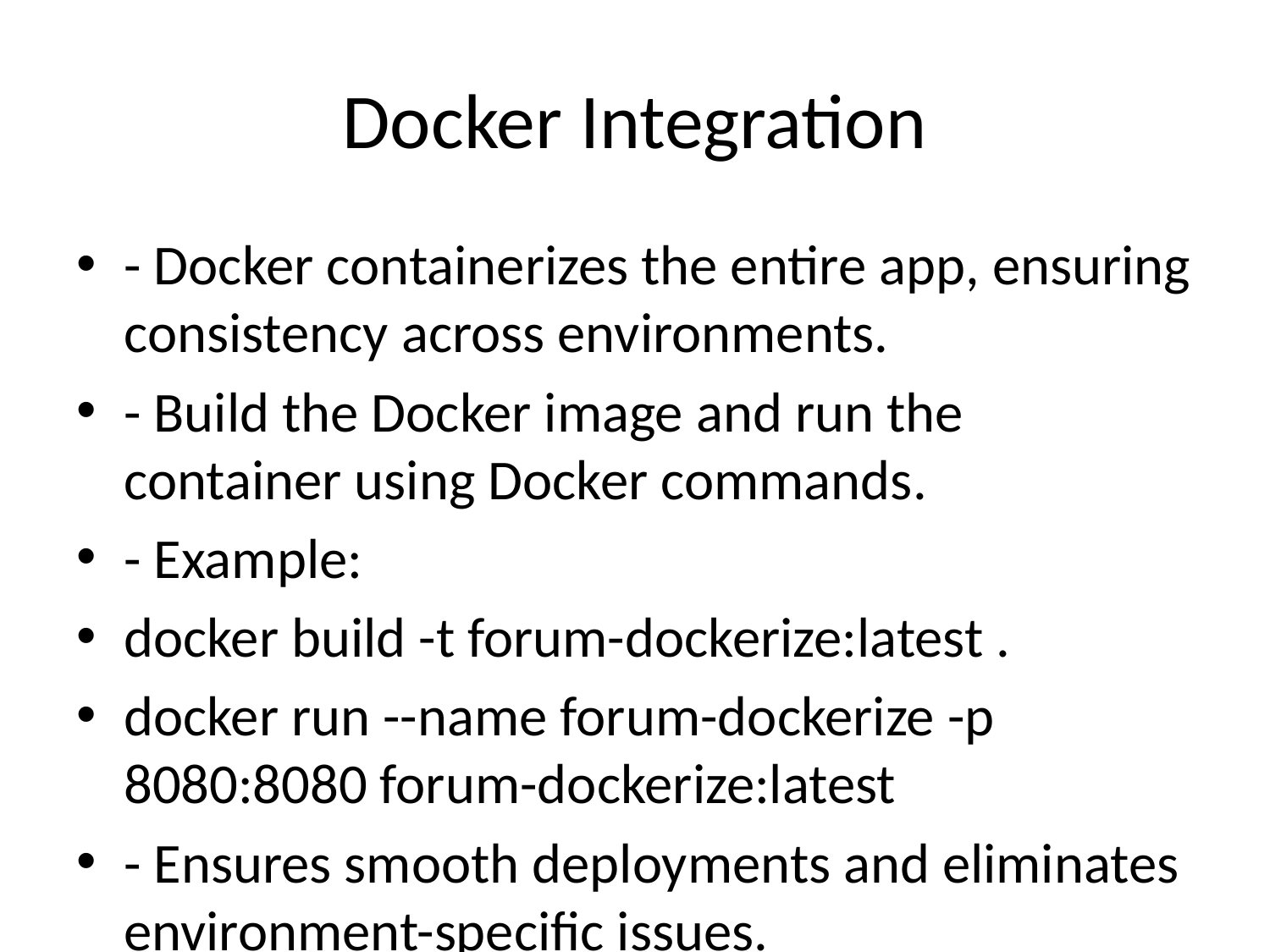

# Docker Integration
- Docker containerizes the entire app, ensuring consistency across environments.
- Build the Docker image and run the container using Docker commands.
- Example:
docker build -t forum-dockerize:latest .
docker run --name forum-dockerize -p 8080:8080 forum-dockerize:latest
- Ensures smooth deployments and eliminates environment-specific issues.